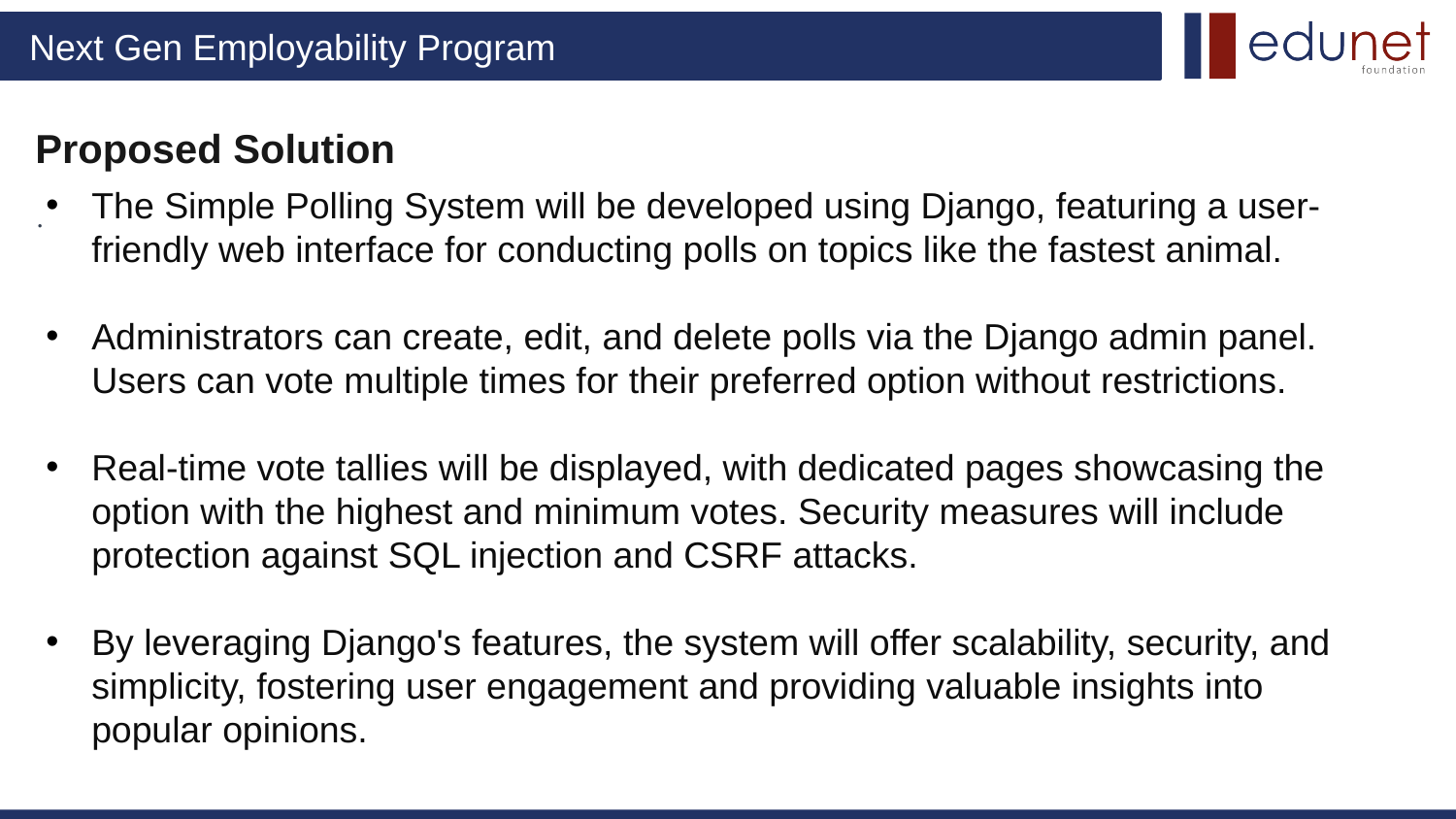

Proposed Solution
.
The Simple Polling System will be developed using Django, featuring a user-friendly web interface for conducting polls on topics like the fastest animal.

Administrators can create, edit, and delete polls via the Django admin panel. Users can vote multiple times for their preferred option without restrictions.

Real-time vote tallies will be displayed, with dedicated pages showcasing the option with the highest and minimum votes. Security measures will include protection against SQL injection and CSRF attacks.

By leveraging Django's features, the system will offer scalability, security, and simplicity, fostering user engagement and providing valuable insights into popular opinions.